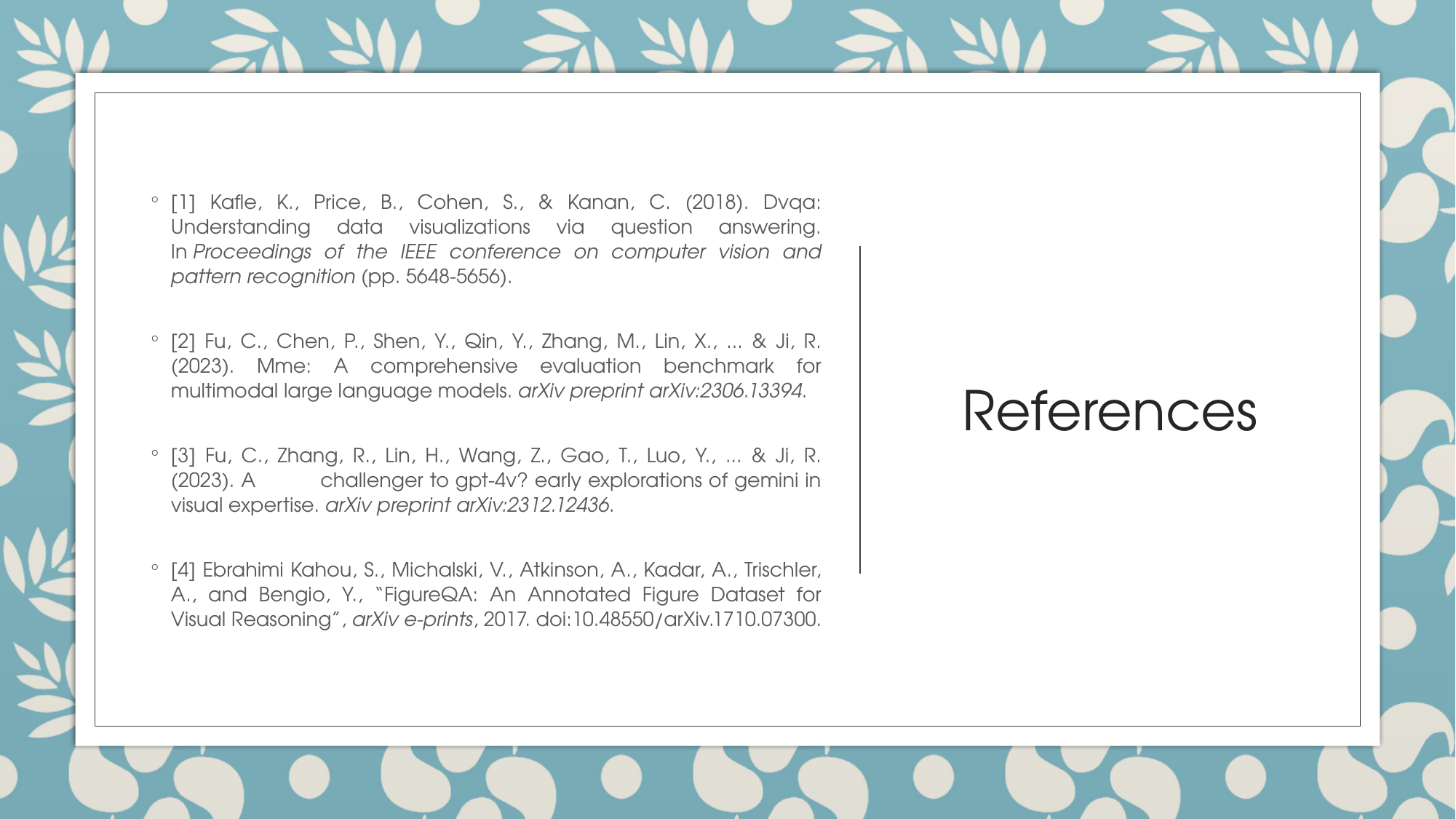

[1] Kafle, K., Price, B., Cohen, S., & Kanan, C. (2018). Dvqa: Understanding data visualizations via question answering. In Proceedings of the IEEE conference on computer vision and pattern recognition (pp. 5648-5656).

[2] Fu, C., Chen, P., Shen, Y., Qin, Y., Zhang, M., Lin, X., ... & Ji, R. (2023). Mme: A comprehensive evaluation benchmark for multimodal large language models. arXiv preprint arXiv:2306.13394.

[3] Fu, C., Zhang, R., Lin, H., Wang, Z., Gao, T., Luo, Y., ... & Ji, R. (2023). A          challenger to gpt-4v? early explorations of gemini in visual expertise. arXiv preprint arXiv:2312.12436.

[4] Ebrahimi Kahou, S., Michalski, V., Atkinson, A., Kadar, A., Trischler, A., and Bengio, Y., “FigureQA: An Annotated Figure Dataset for Visual Reasoning”, arXiv e-prints, 2017. doi:10.48550/arXiv.1710.07300.
# References